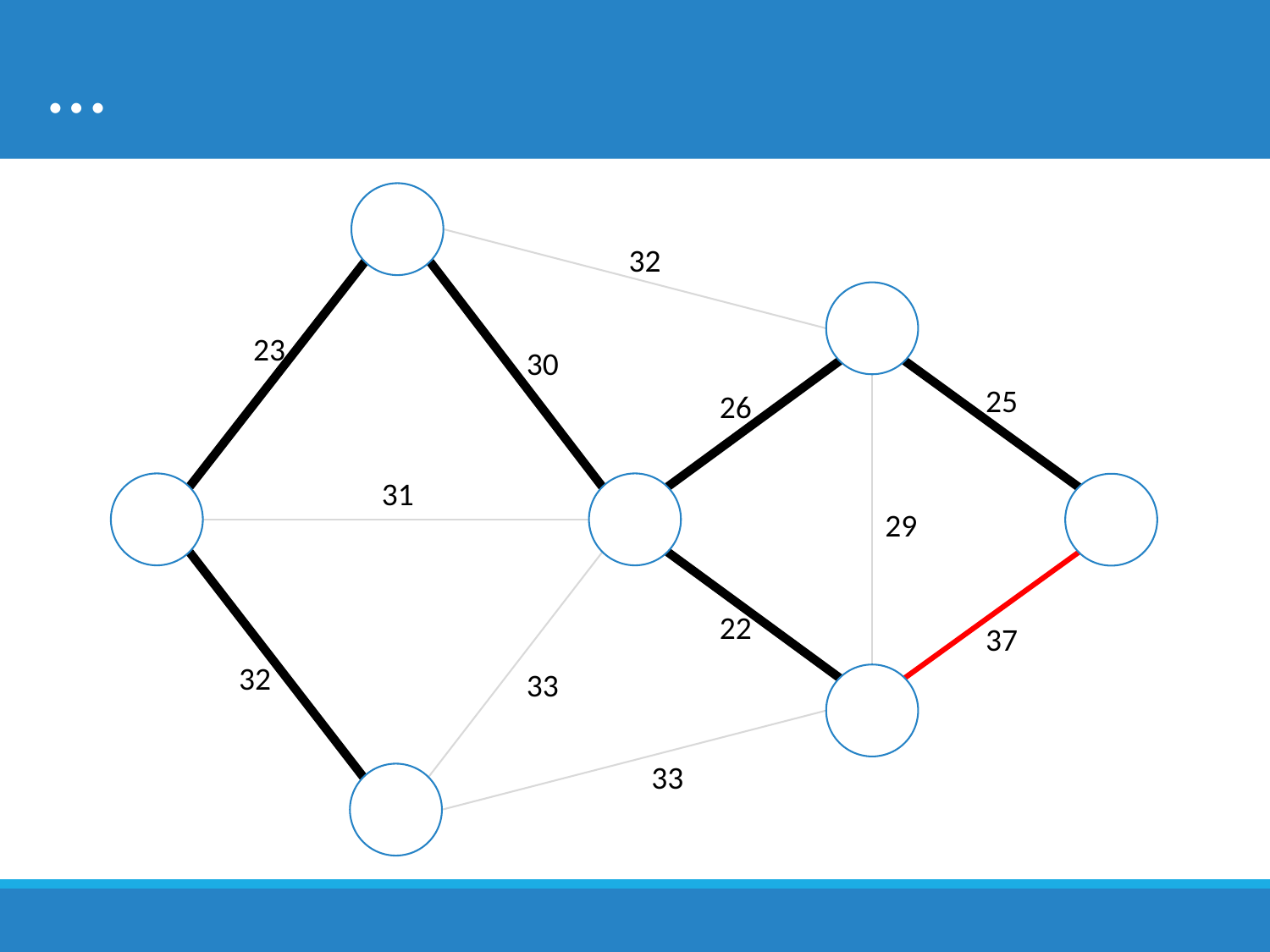

# …

32

23
30
25
26
31

29
22
37
32
33

33